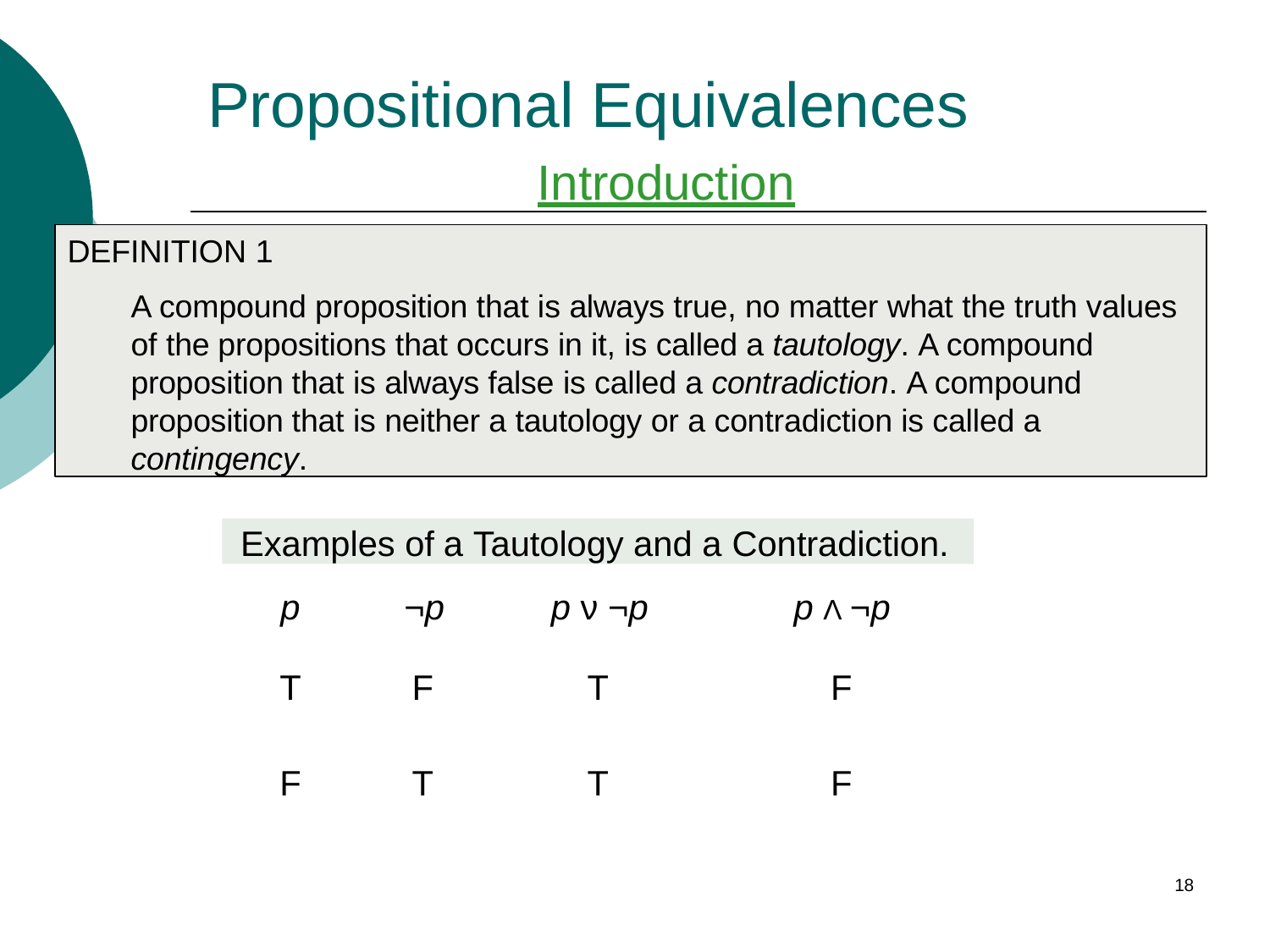

# Propositional Equivalences
Introduction
DEFINITION 1
A compound proposition that is always true, no matter what the truth values  of the propositions that occurs in it, is called a tautology. A compound  proposition that is always false is called a contradiction. A compound  proposition that is neither a tautology or a contradiction is called a  contingency.
Examples of a Tautology and a Contradiction.
p	¬p	p ν ¬p	p Λ ¬p
T  F
F  T
T  T
F  F
18